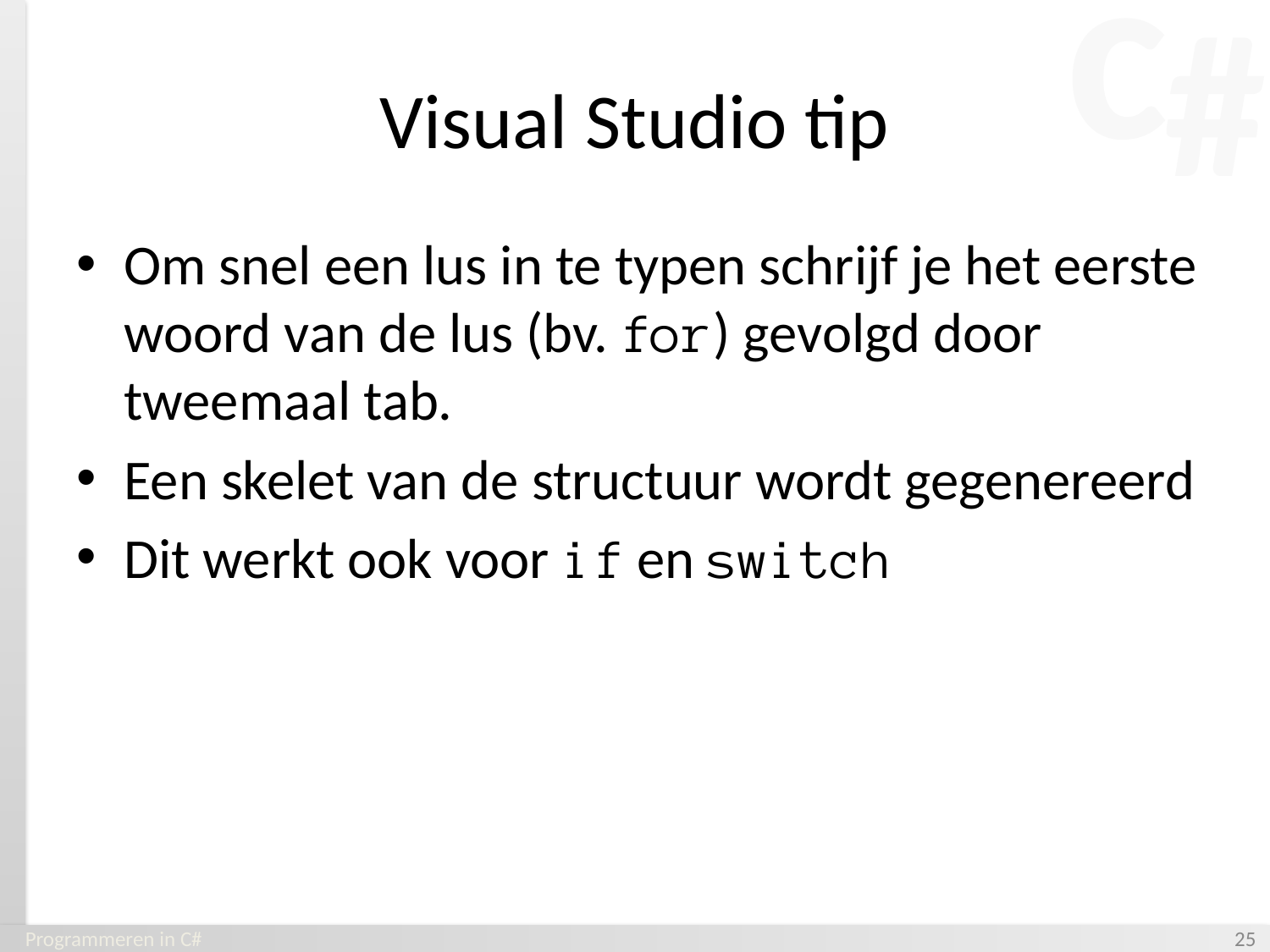

# Visual Studio tip
Om snel een lus in te typen schrijf je het eerste woord van de lus (bv. for) gevolgd door tweemaal tab.
Een skelet van de structuur wordt gegenereerd
Dit werkt ook voor if en switch
Programmeren in C#
25